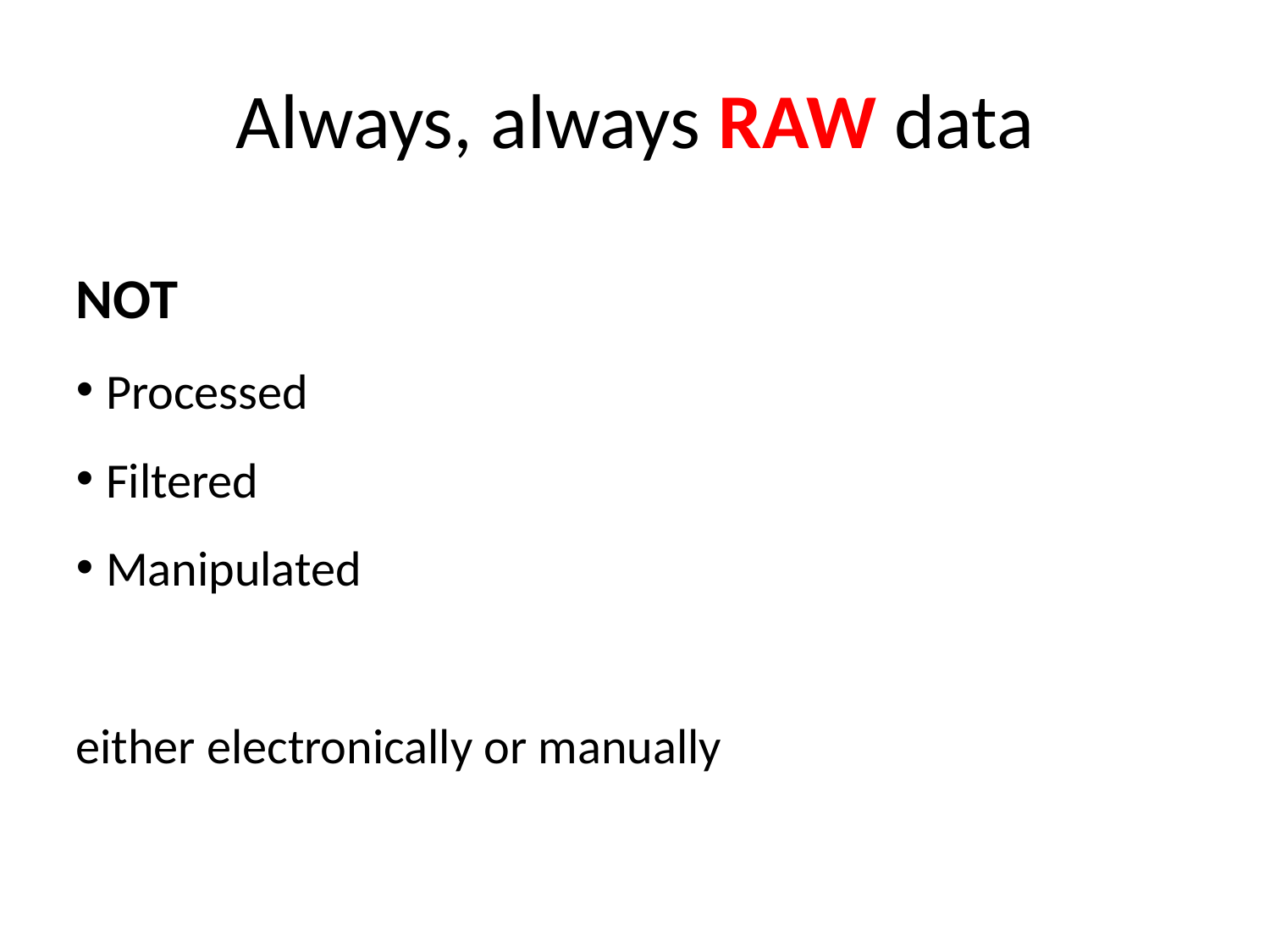

Always, always RAW data
NOT
Processed
Filtered
Manipulated

either electronically or manually